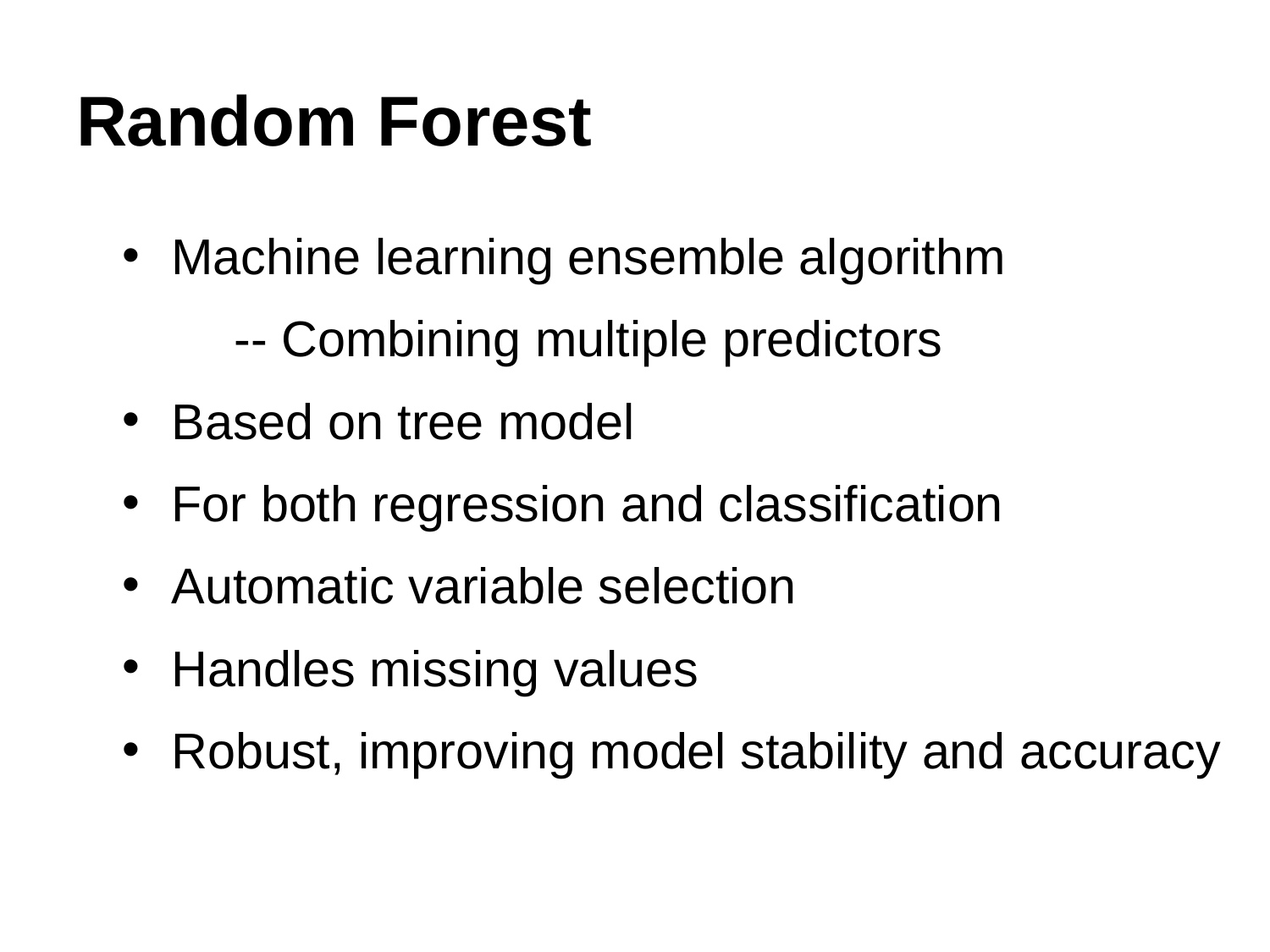

# Random Forest
Machine learning ensemble algorithm
        -- Combining multiple predictors
Based on tree model
For both regression and classification
Automatic variable selection
Handles missing values
Robust, improving model stability and accuracy